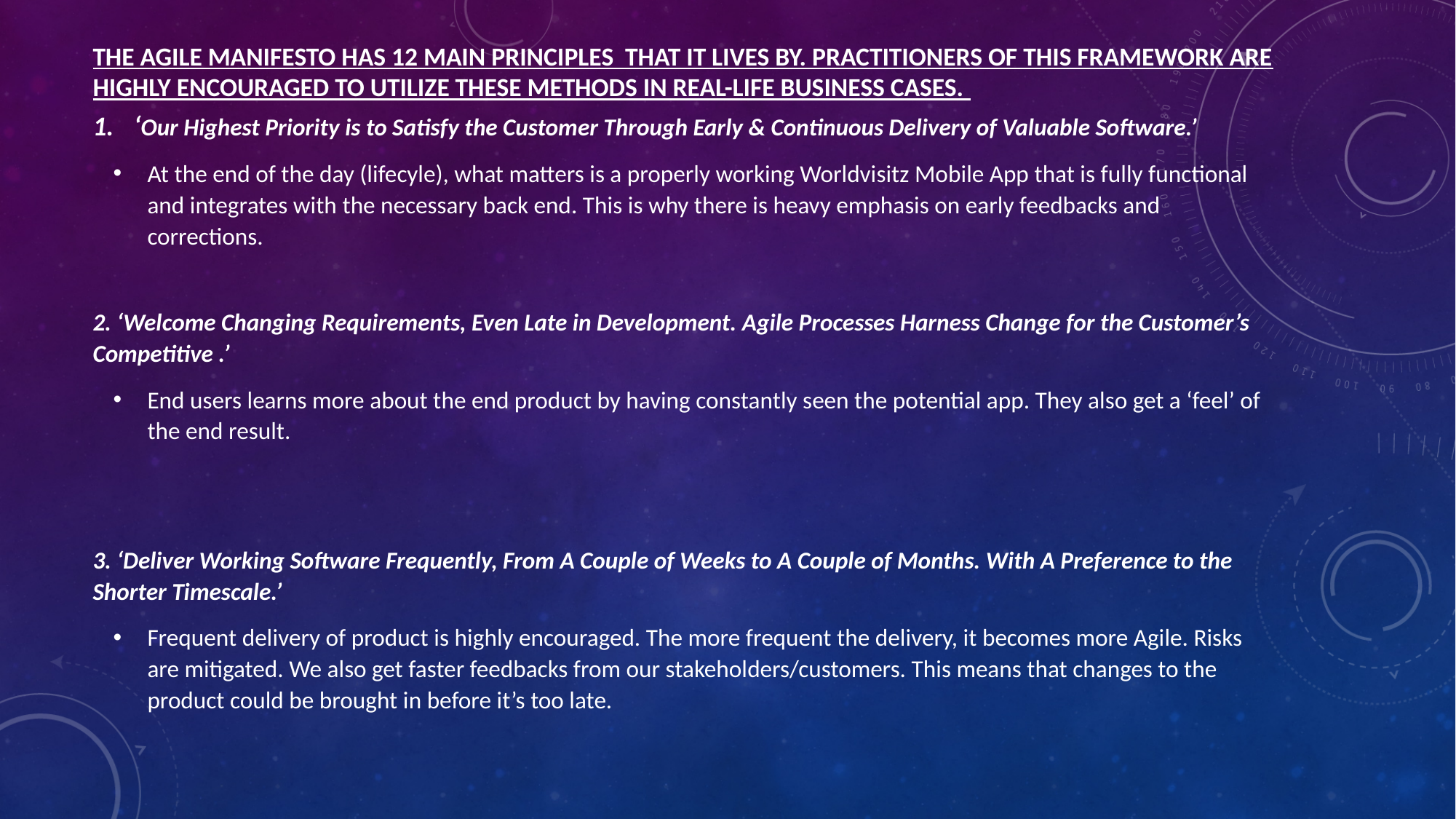

# The Agile Manifesto has 12 main principles  that it lives by. Practitioners of this framework are highly encouraged to utilize these methods in real-life business cases.

‘Our Highest Priority is to Satisfy the Customer Through Early & Continuous Delivery of Valuable Software.’
At the end of the day (lifecyle), what matters is a properly working Worldvisitz Mobile App that is fully functional and integrates with the necessary back end. This is why there is heavy emphasis on early feedbacks and corrections.

2. ‘Welcome Changing Requirements, Even Late in Development. Agile Processes Harness Change for the Customer’s Competitive .’
End users learns more about the end product by having constantly seen the potential app. They also get a ‘feel’ of the end result.

3. ‘Deliver Working Software Frequently, From A Couple of Weeks to A Couple of Months. With A Preference to the Shorter Timescale.’
Frequent delivery of product is highly encouraged. The more frequent the delivery, it becomes more Agile. Risks are mitigated. We also get faster feedbacks from our stakeholders/customers. This means that changes to the product could be brought in before it’s too late.